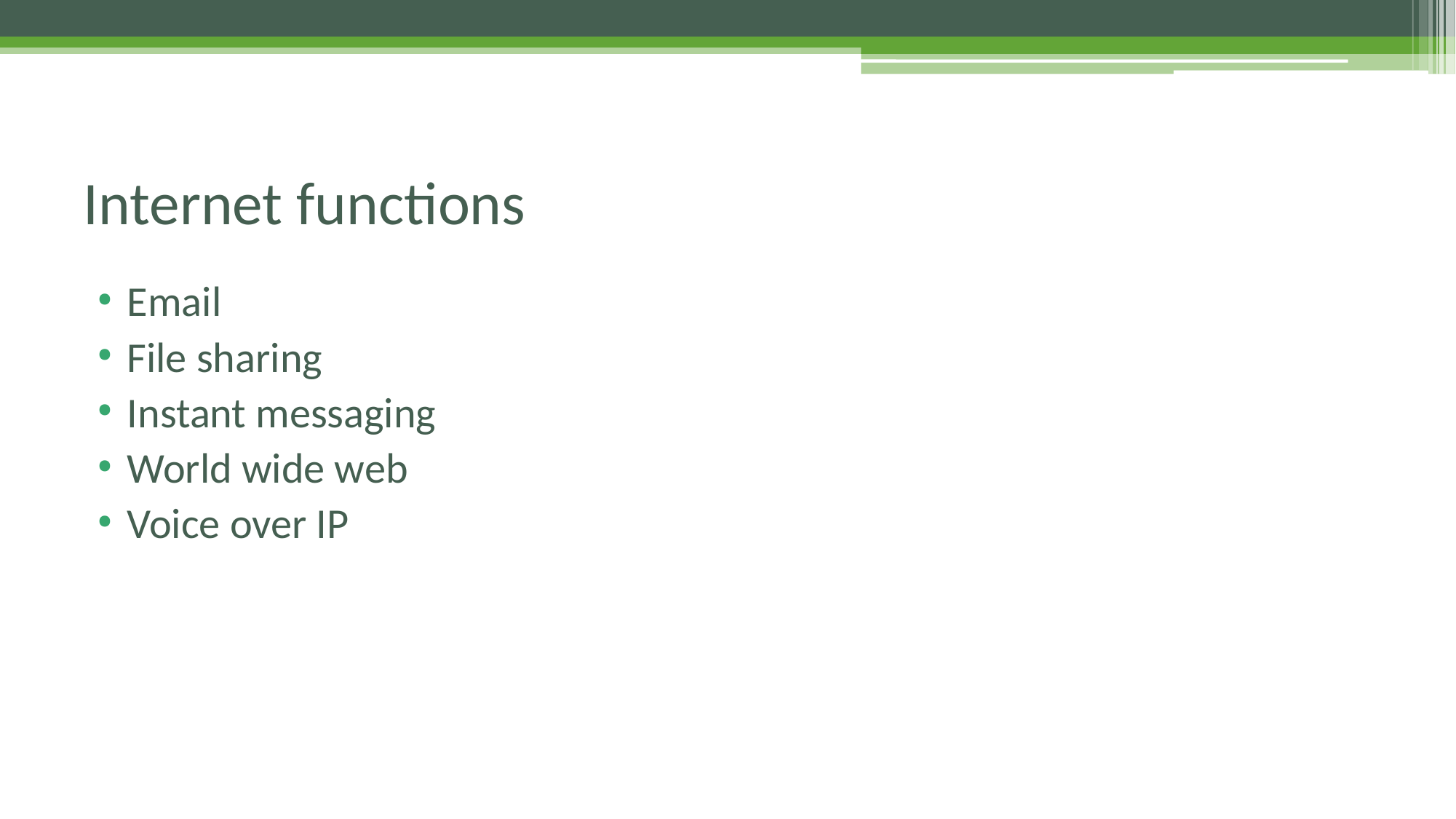

# Internet functions
Email
File sharing
Instant messaging
World wide web
Voice over IP